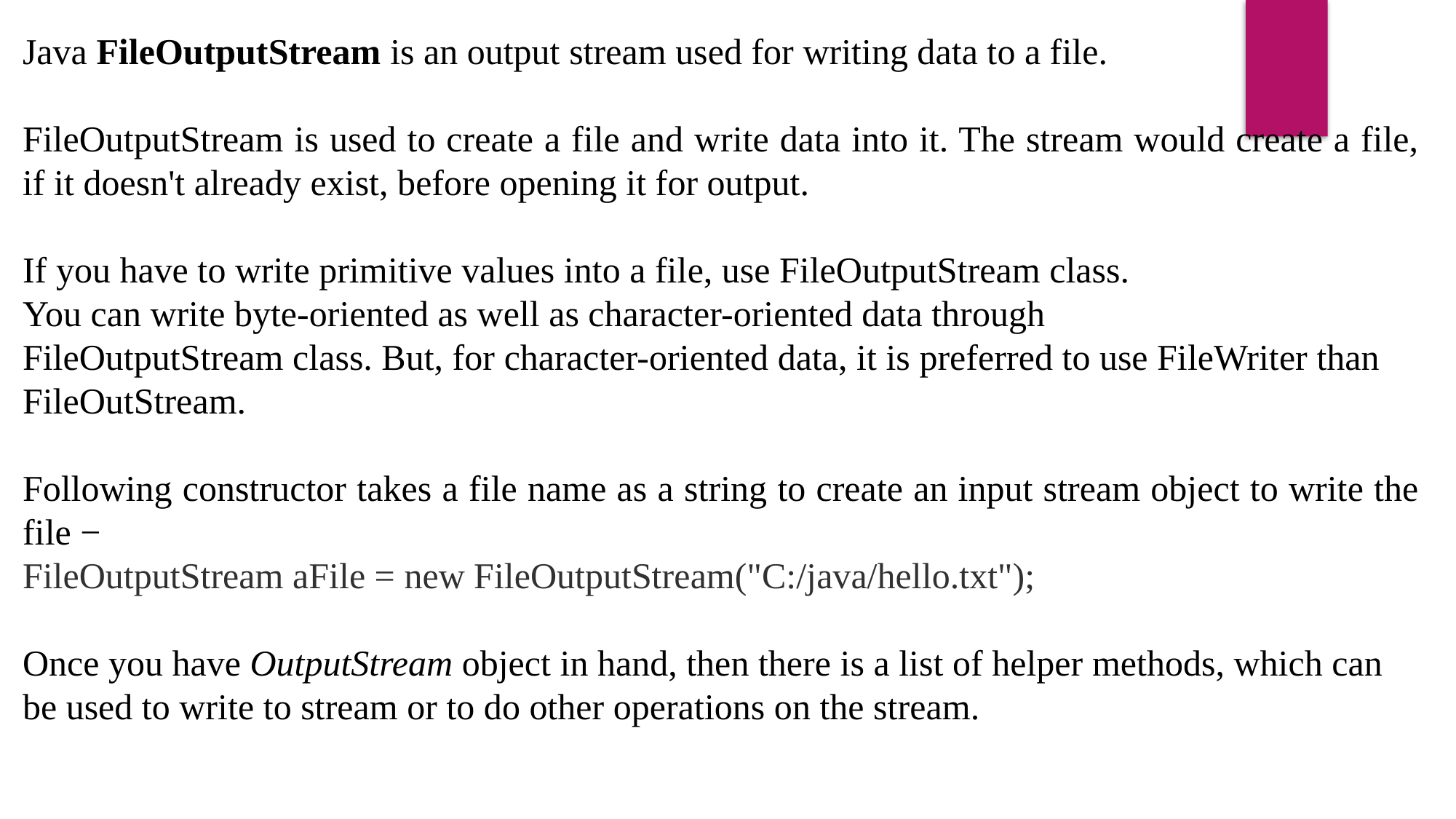

Java FileOutputStream is an output stream used for writing data to a file.

FileOutputStream is used to create a file and write data into it. The stream would create a file, if it doesn't already exist, before opening it for output.

If you have to write primitive values into a file, use FileOutputStream class.
You can write byte-oriented as well as character-oriented data through
FileOutputStream class. But, for character-oriented data, it is preferred to use FileWriter than FileOutStream.

Following constructor takes a file name as a string to create an input stream object to write the file −
FileOutputStream aFile = new FileOutputStream("C:/java/hello.txt");

Once you have OutputStream object in hand, then there is a list of helper methods, which can be used to write to stream or to do other operations on the stream.